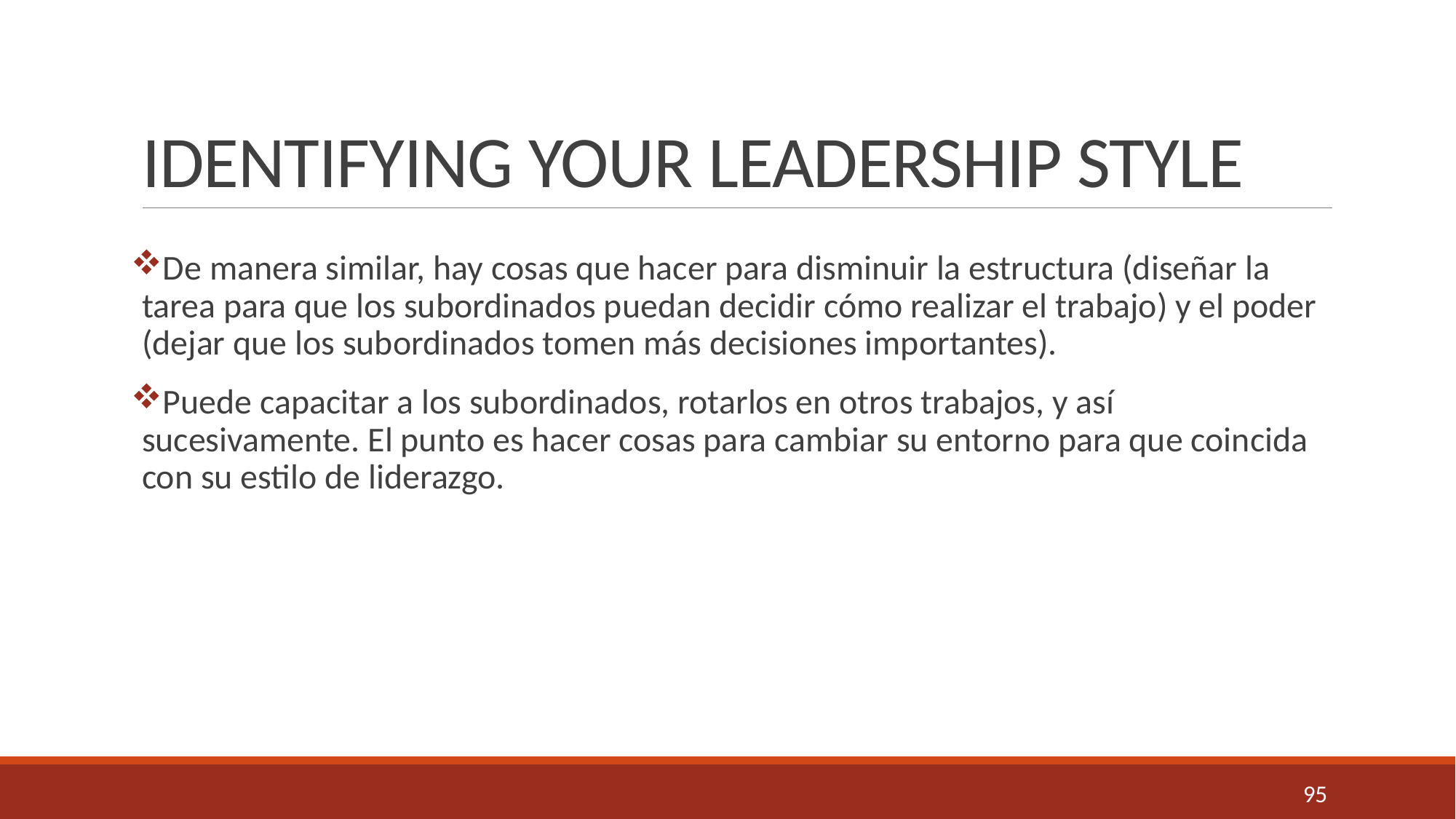

# IDENTIFYING YOUR LEADERSHIP STYLE
De manera similar, hay cosas que hacer para disminuir la estructura (diseñar la tarea para que los subordinados puedan decidir cómo realizar el trabajo) y el poder (dejar que los subordinados tomen más decisiones importantes).
Puede capacitar a los subordinados, rotarlos en otros trabajos, y así sucesivamente. El punto es hacer cosas para cambiar su entorno para que coincida con su estilo de liderazgo.
95